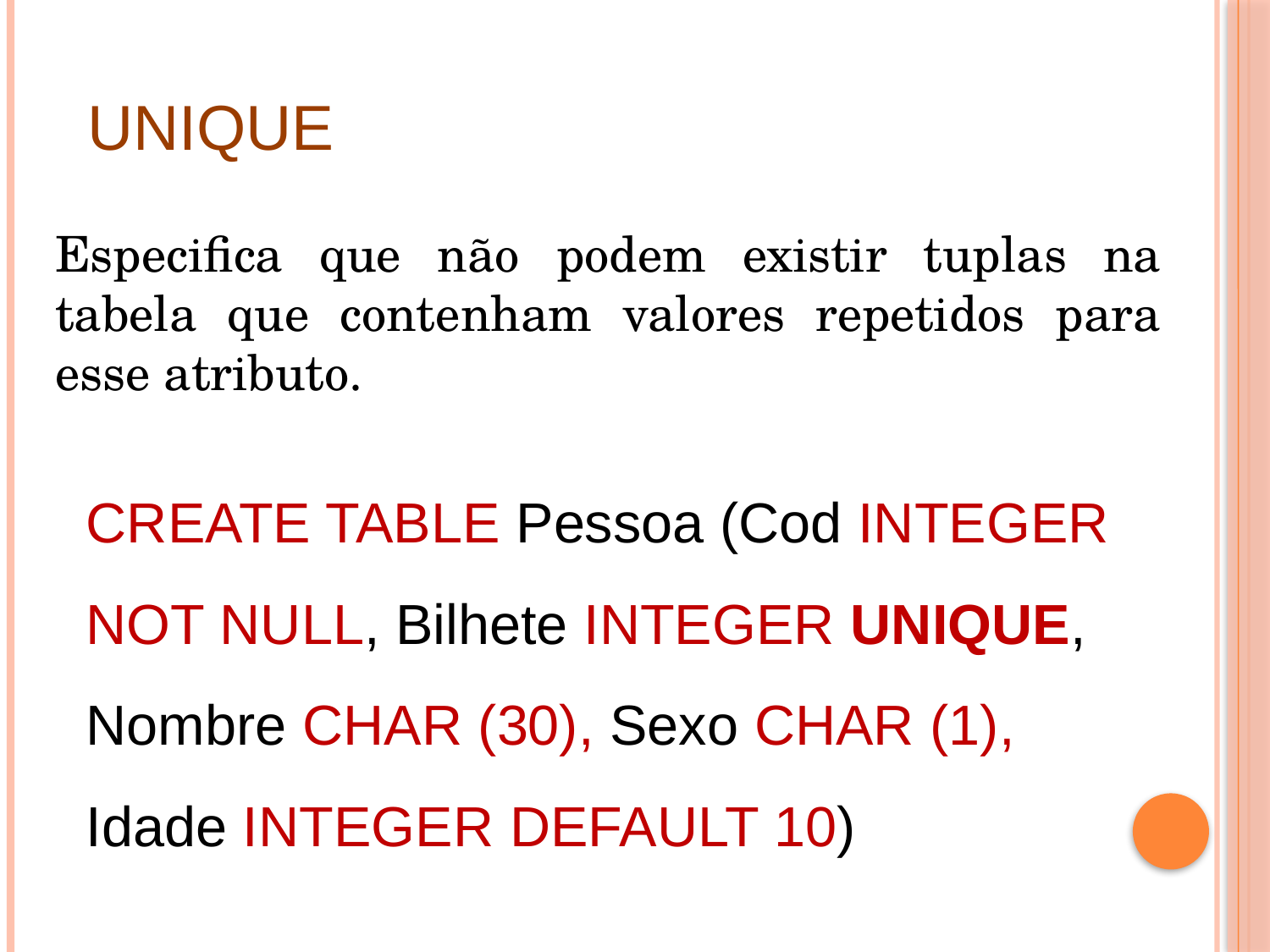

UNIQUE
Especifica que não podem existir tuplas na tabela que contenham valores repetidos para esse atributo.
CREATE TABLE Pessoa (Cod INTEGER NOT NULL, Bilhete INTEGER UNIQUE, Nombre CHAR (30), Sexo CHAR (1), Idade INTEGER DEFAULT 10)